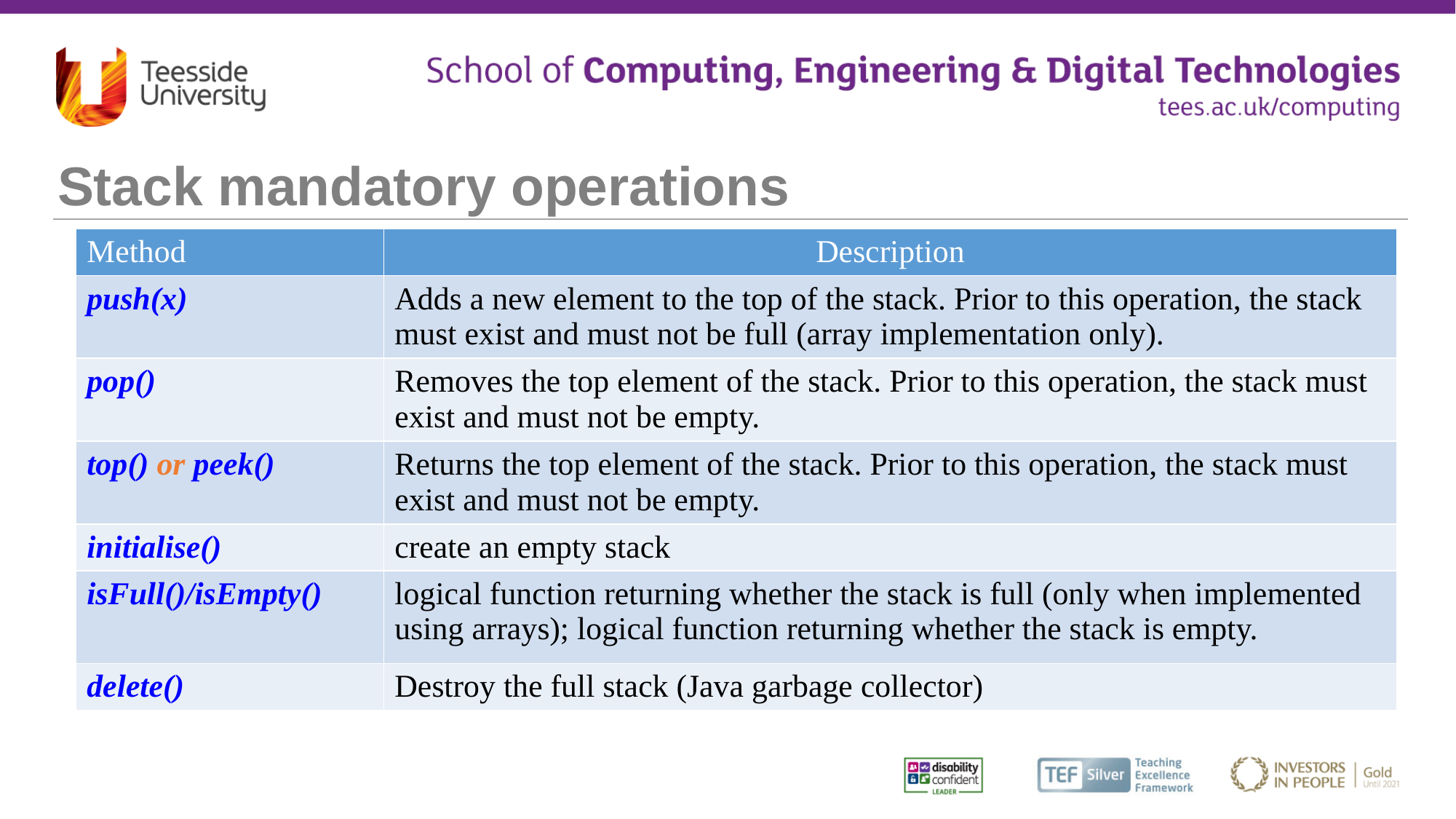

# Stack mandatory operations

| Method | Description |
| --- | --- |
| push(x) | Adds a new element to the top of the stack. Prior to this operation, the stack must exist and must not be full (array implementation only). |
| pop() | Removes the top element of the stack. Prior to this operation, the stack must exist and must not be empty. |
| top() or peek() | Returns the top element of the stack. Prior to this operation, the stack must exist and must not be empty. |
| initialise() | create an empty stack |
| isFull()/isEmpty() | logical function returning whether the stack is full (only when implemented using arrays); logical function returning whether the stack is empty. |
| delete() | Destroy the full stack (Java garbage collector) |